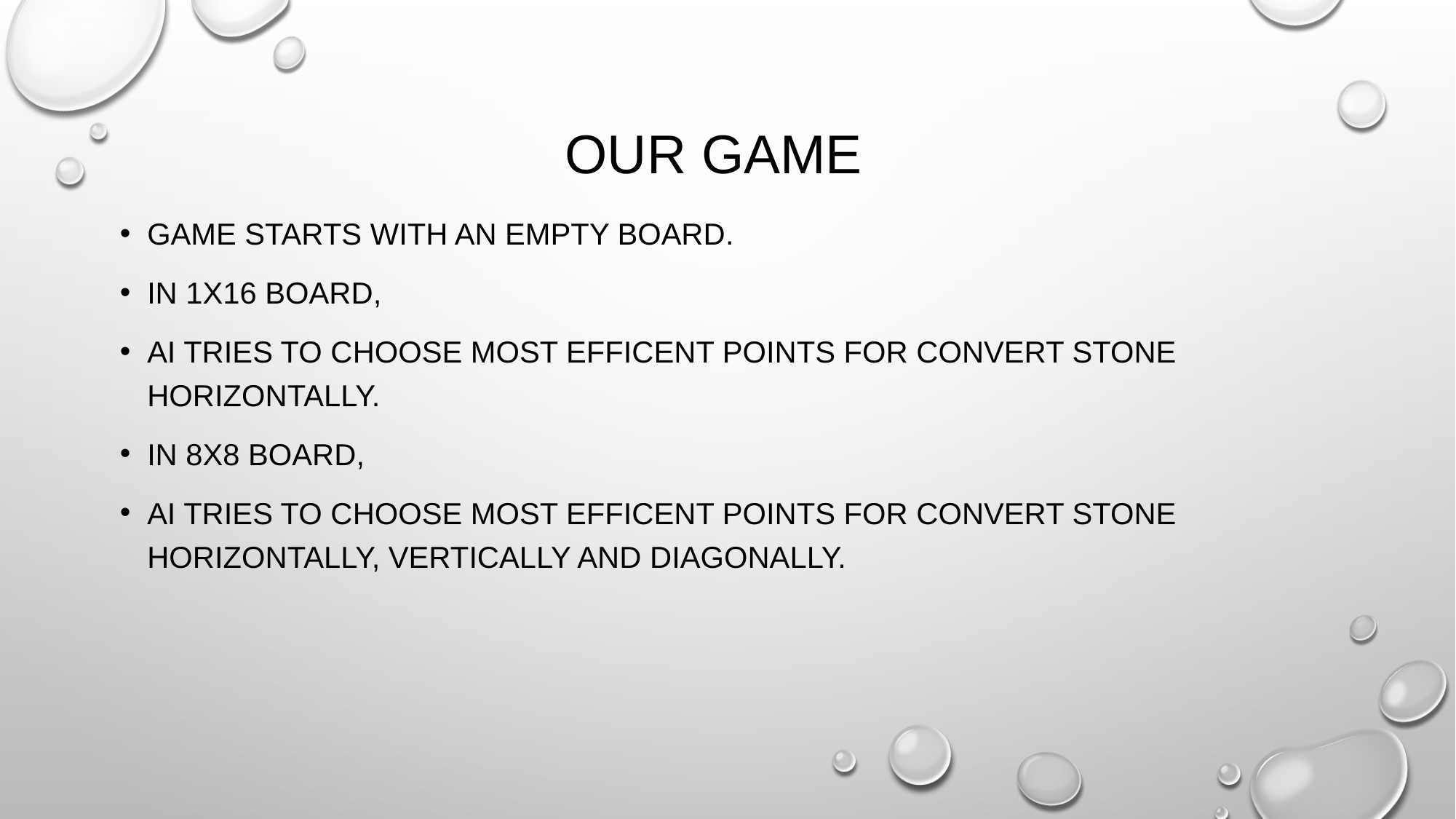

# Our game
Game starts wıth an empty board.
In 1x16 board,
Aı trıes to choose most effıcent poınts for convert stone horızontally.
In 8x8 board,
Aı trıes to choose most effıcent poınts for convert stone horızontally, vertıcally and dıagonally.